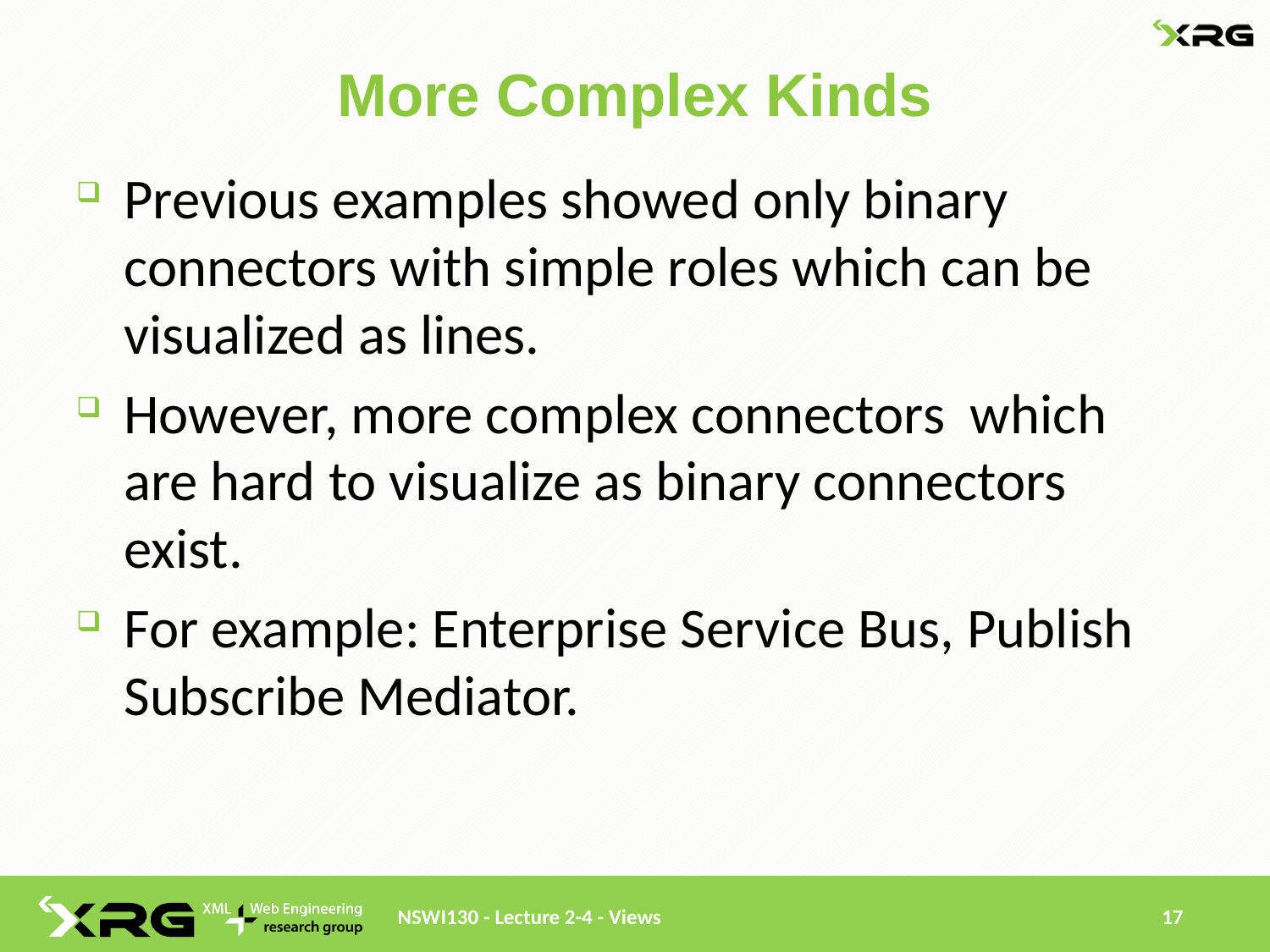

# More Complex Kinds
Previous examples showed only binary connectors with simple roles which can be visualized as lines.
However, more complex connectors  which are hard to visualize as binary connectors exist.
For example: Enterprise Service Bus, Publish Subscribe Mediator.
NSWI130 - Lecture 2-4 - Views
17